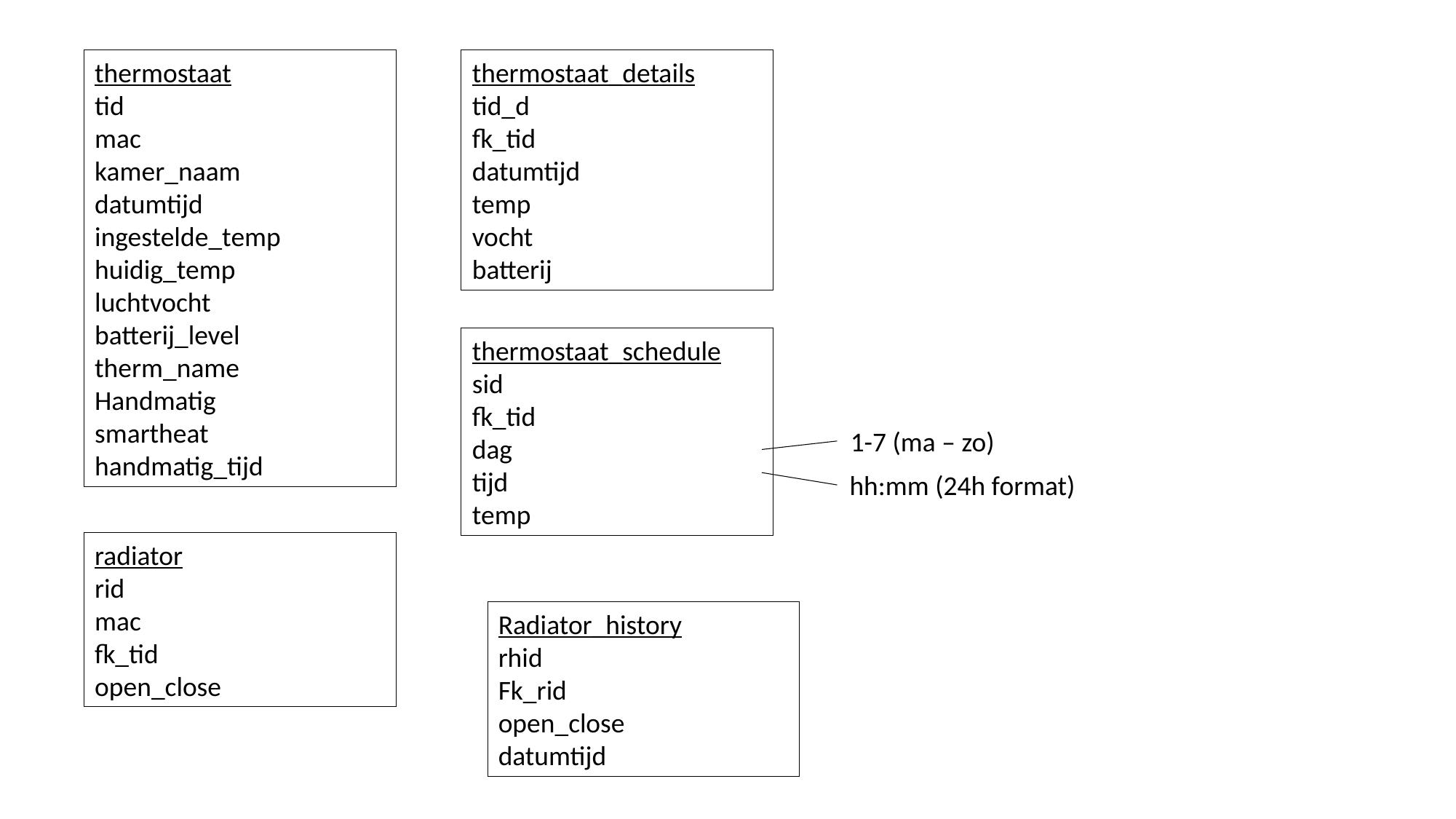

thermostaat
tid
mac
kamer_naam
datumtijd
ingestelde_temp
huidig_temp
luchtvocht
batterij_level
therm_name
Handmatig
smartheat
handmatig_tijd
thermostaat_details
tid_d
fk_tid
datumtijd
temp
vocht
batterij
thermostaat_schedule
sid
fk_tid
dag
tijd
temp
1-7 (ma – zo)
hh:mm (24h format)
radiator
rid
mac
fk_tid
open_close
Radiator_history
rhid
Fk_rid
open_close
datumtijd